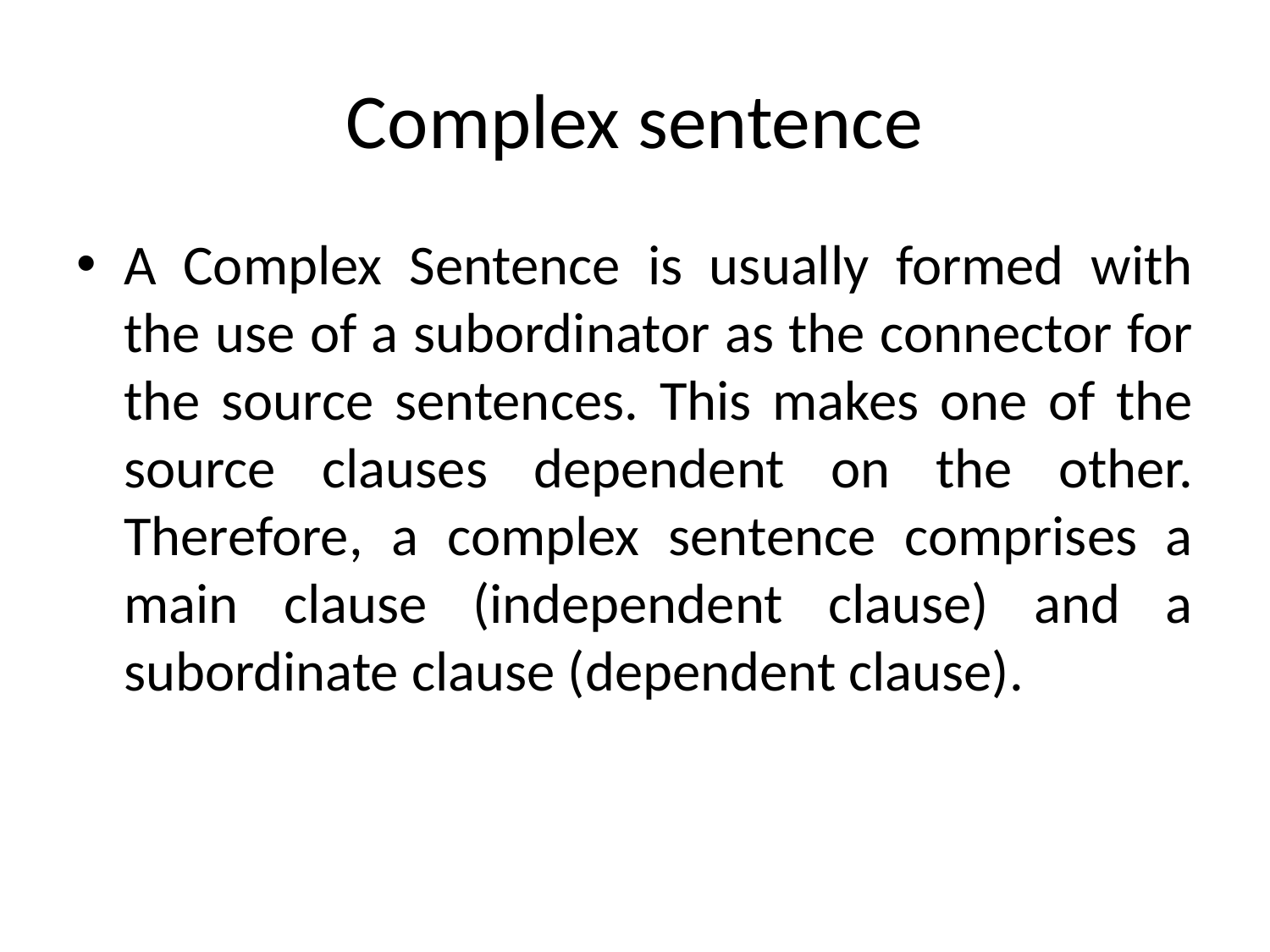

# Complex sentence
A Complex Sentence is usually formed with the use of a subordinator as the connector for the source sentences. This makes one of the source clauses dependent on the other. Therefore, a complex sentence comprises a main clause (independent clause) and a subordinate clause (dependent clause).